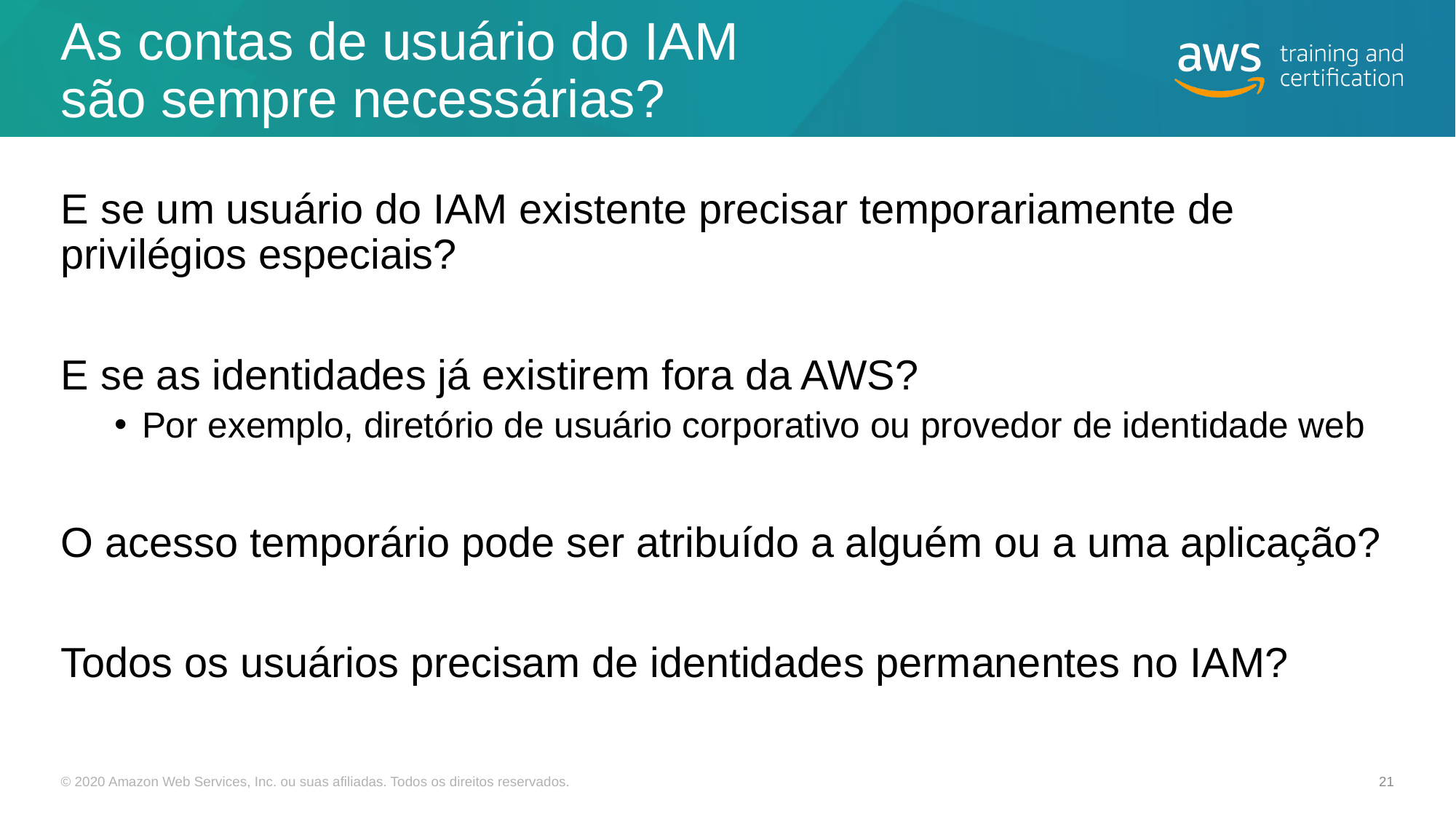

# As contas de usuário do IAM são sempre necessárias?
E se um usuário do IAM existente precisar temporariamente de privilégios especiais?

E se as identidades já existirem fora da AWS?
Por exemplo, diretório de usuário corporativo ou provedor de identidade web

O acesso temporário pode ser atribuído a alguém ou a uma aplicação?

Todos os usuários precisam de identidades permanentes no IAM?

© 2020 Amazon Web Services, Inc. ou suas afiliadas. Todos os direitos reservados.
21